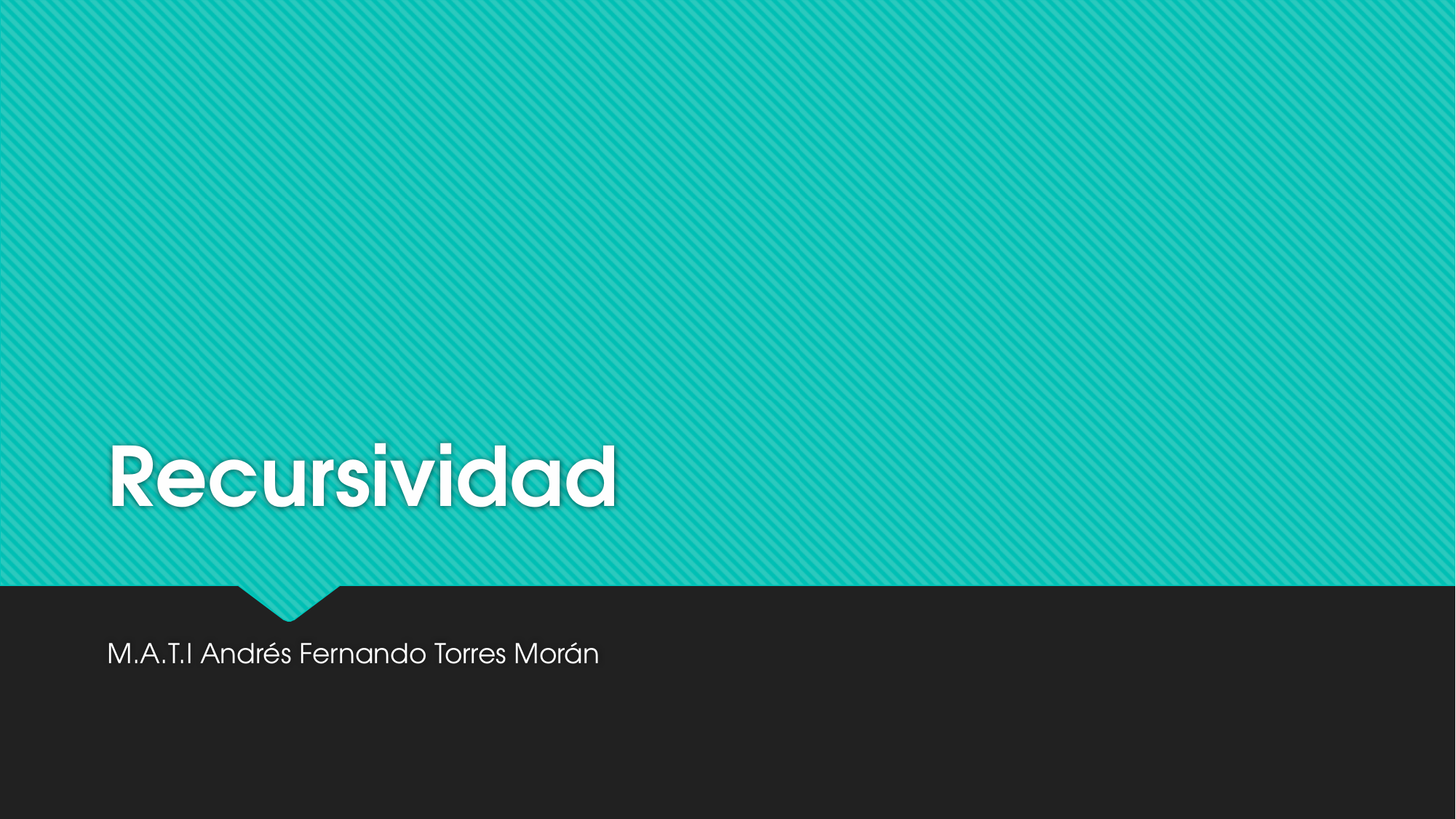

# Recursividad
M.A.T.I Andrés Fernando Torres Morán